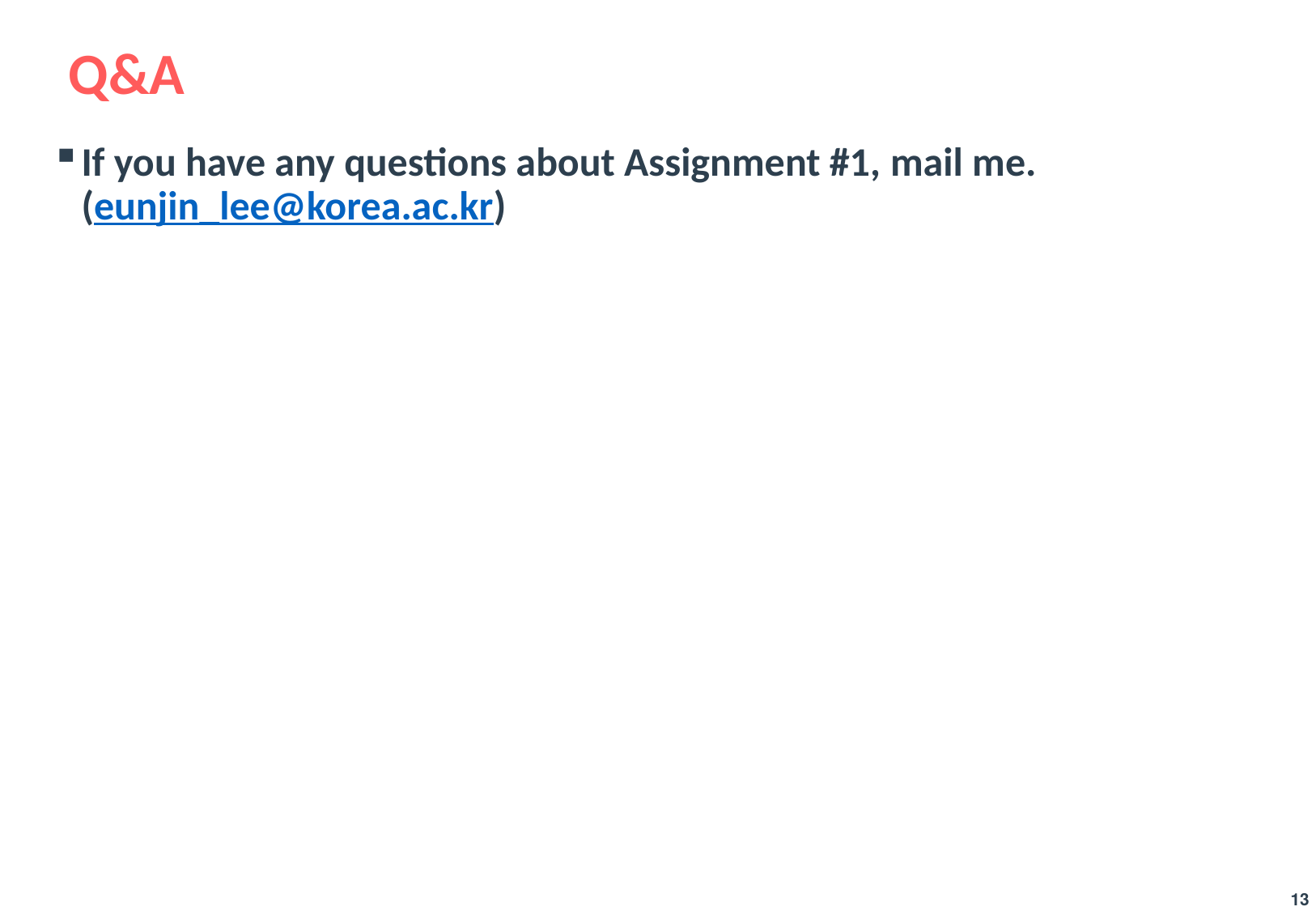

# Q&A
If you have any questions about Assignment #1, mail me. (eunjin_lee@korea.ac.kr)
13